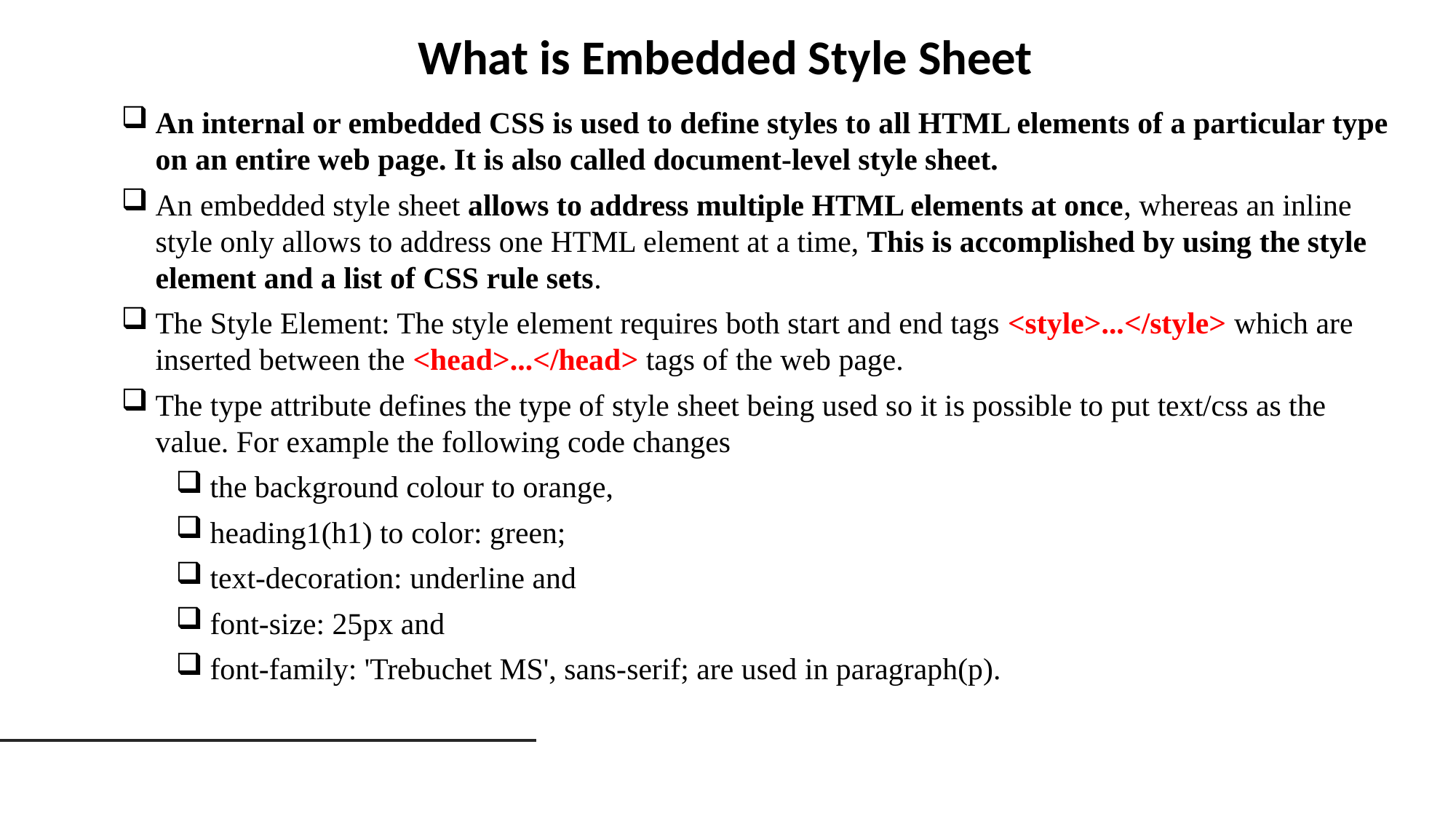

What is Embedded Style Sheet
An internal or embedded CSS is used to define styles to all HTML elements of a particular type on an entire web page. It is also called document-level style sheet.
An embedded style sheet allows to address multiple HTML elements at once, whereas an inline style only allows to address one HTML element at a time, This is accomplished by using the style element and a list of CSS rule sets.
The Style Element: The style element requires both start and end tags <style>...</style> which are inserted between the <head>...</head> tags of the web page.
The type attribute defines the type of style sheet being used so it is possible to put text/css as the value. For example the following code changes
the background colour to orange,
heading1(h1) to color: green;
text-decoration: underline and
font-size: 25px and
font-family: 'Trebuchet MS', sans-serif; are used in paragraph(p).